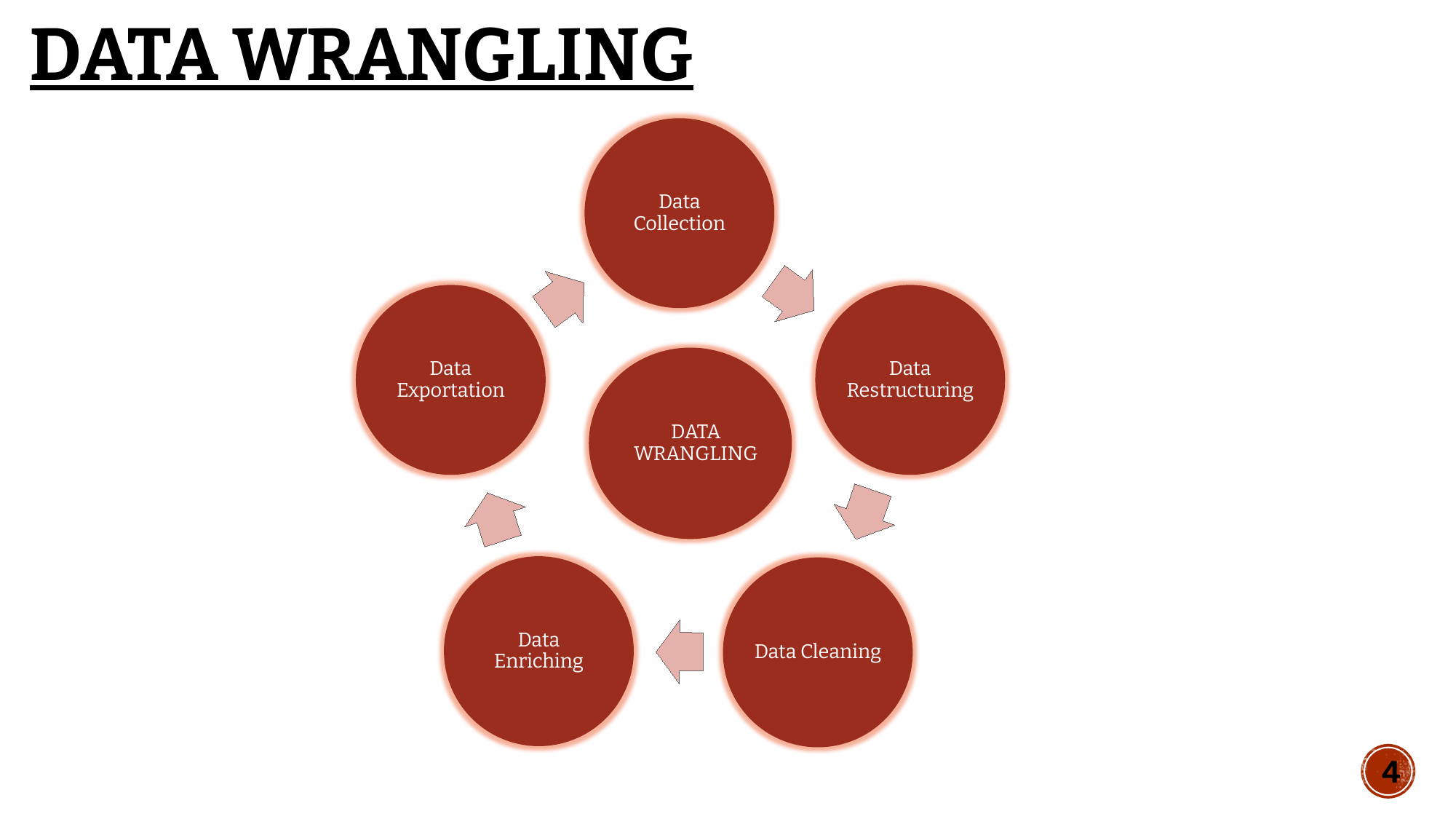

# DATA WRANGLING
Data Collection

Data Restructuring

Data Cleaning

Data Enriching

Data Exportation

DATA WRANGLING
4